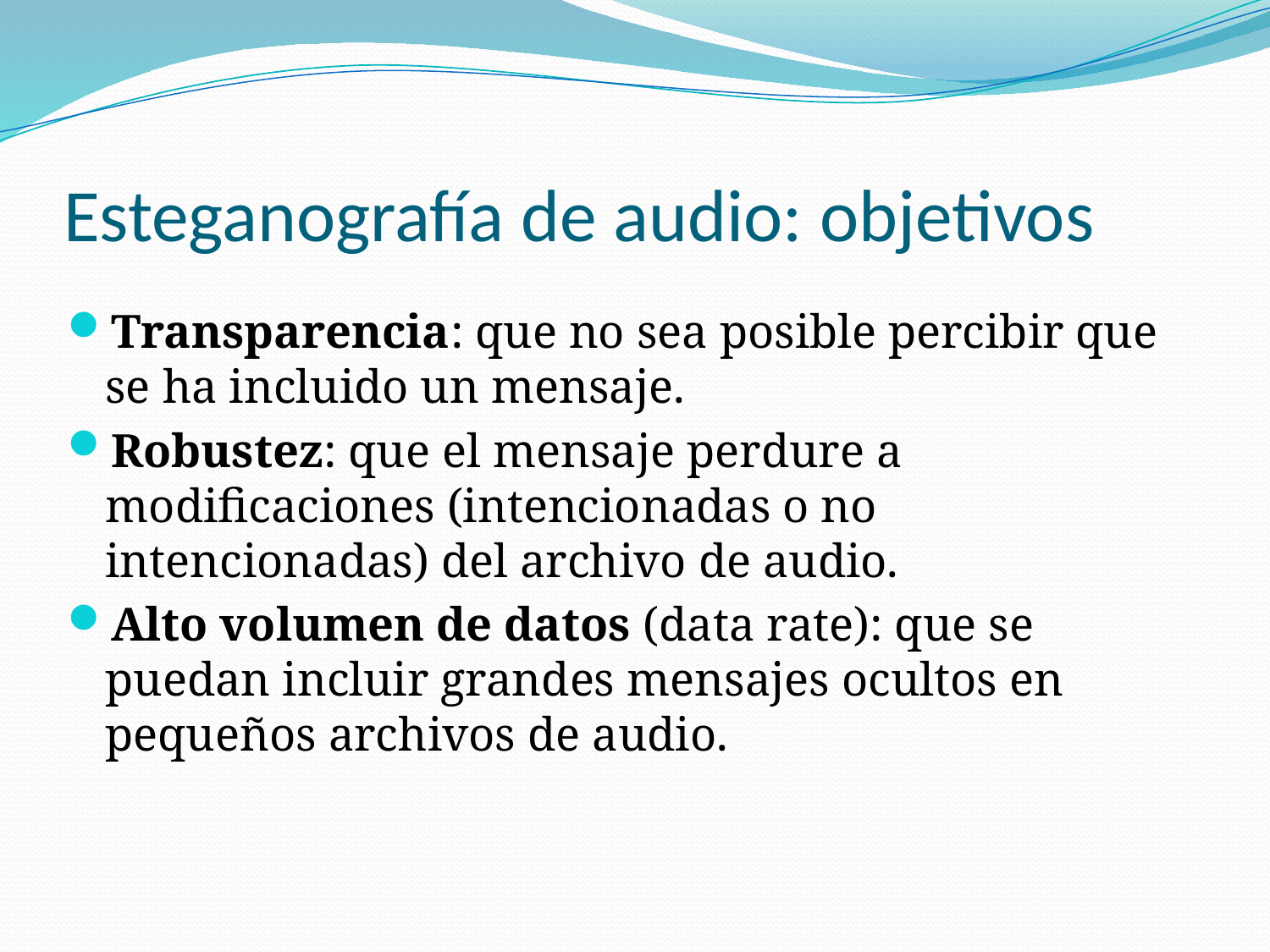

# Esteganografía de audio: objetivos
Transparencia: que no sea posible percibir que se ha incluido un mensaje.
Robustez: que el mensaje perdure a modificaciones (intencionadas o no intencionadas) del archivo de audio.
Alto volumen de datos (data rate): que se puedan incluir grandes mensajes ocultos en pequeños archivos de audio.